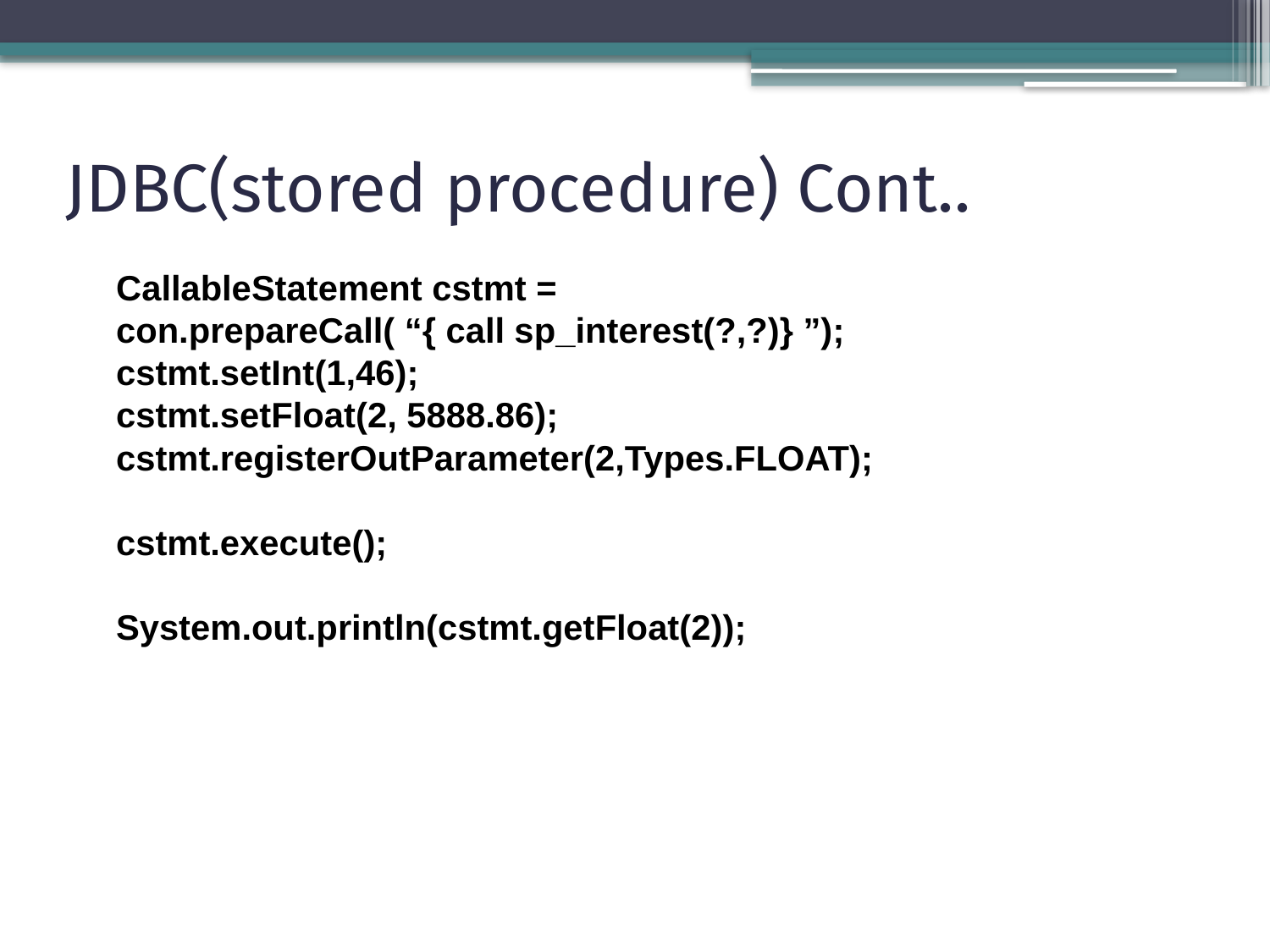

# JDBC(stored procedure) Cont..
CallableStatement cstmt =
con.prepareCall( “{ call sp_interest(?,?)} ”);
cstmt.setInt(1,46);
cstmt.setFloat(2, 5888.86);
cstmt.registerOutParameter(2,Types.FLOAT);

cstmt.execute();

System.out.println(cstmt.getFloat(2));

35